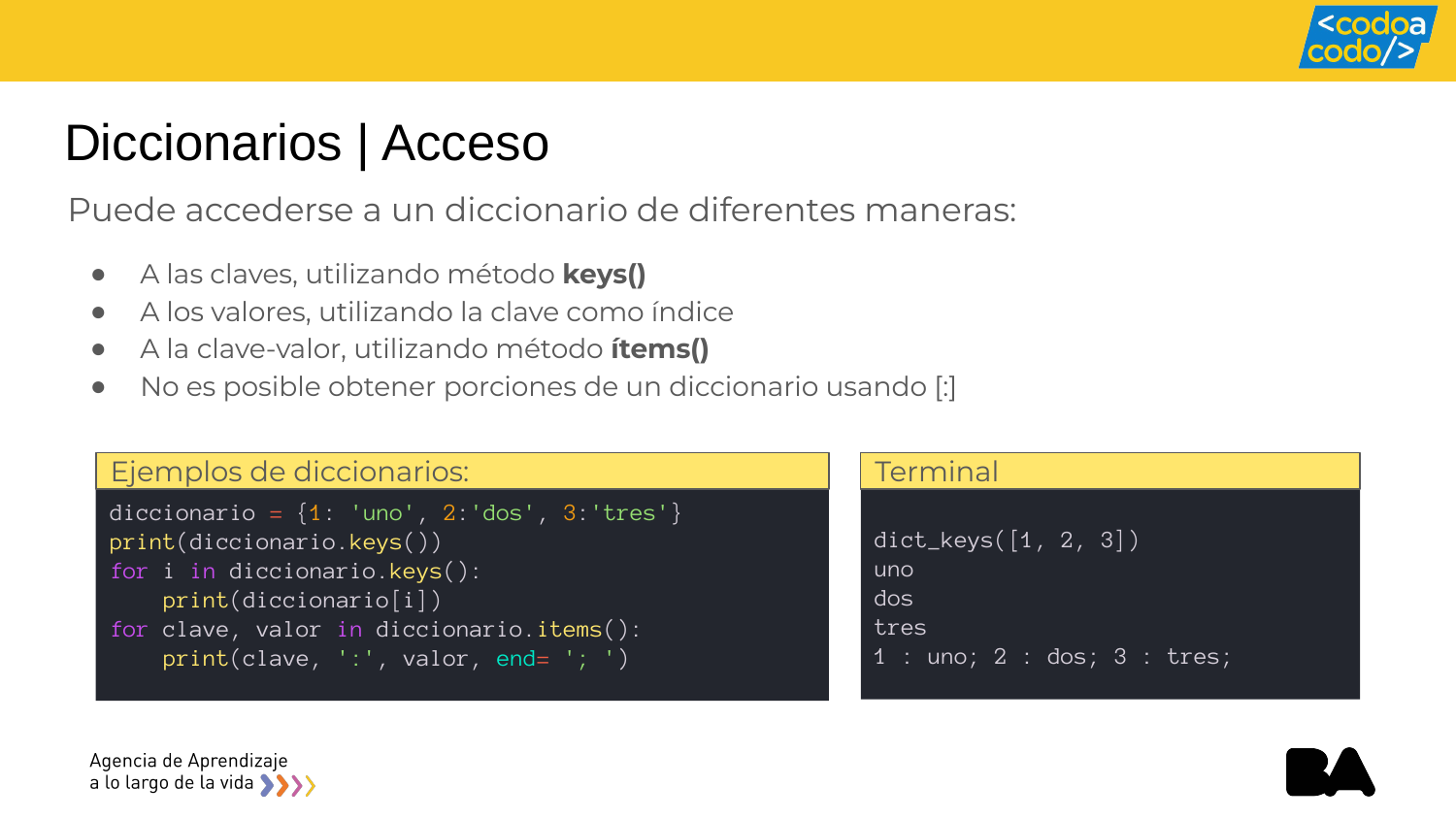

# Diccionarios | Acceso
Puede accederse a un diccionario de diferentes maneras:
A las claves, utilizando método keys()
A los valores, utilizando la clave como índice
A la clave-valor, utilizando método ítems()
No es posible obtener porciones de un diccionario usando [:]
Ejemplos de diccionarios:
Terminal

dict_keys([1, 2, 3])
uno
dos
tres
1 : uno; 2 : dos; 3 : tres;

diccionario = {1: 'uno', 2:'dos', 3:'tres'}
print(diccionario.keys())
for i in diccionario.keys():
    print(diccionario[i])
for clave, valor in diccionario.items():
    print(clave, ':', valor, end= '; ')